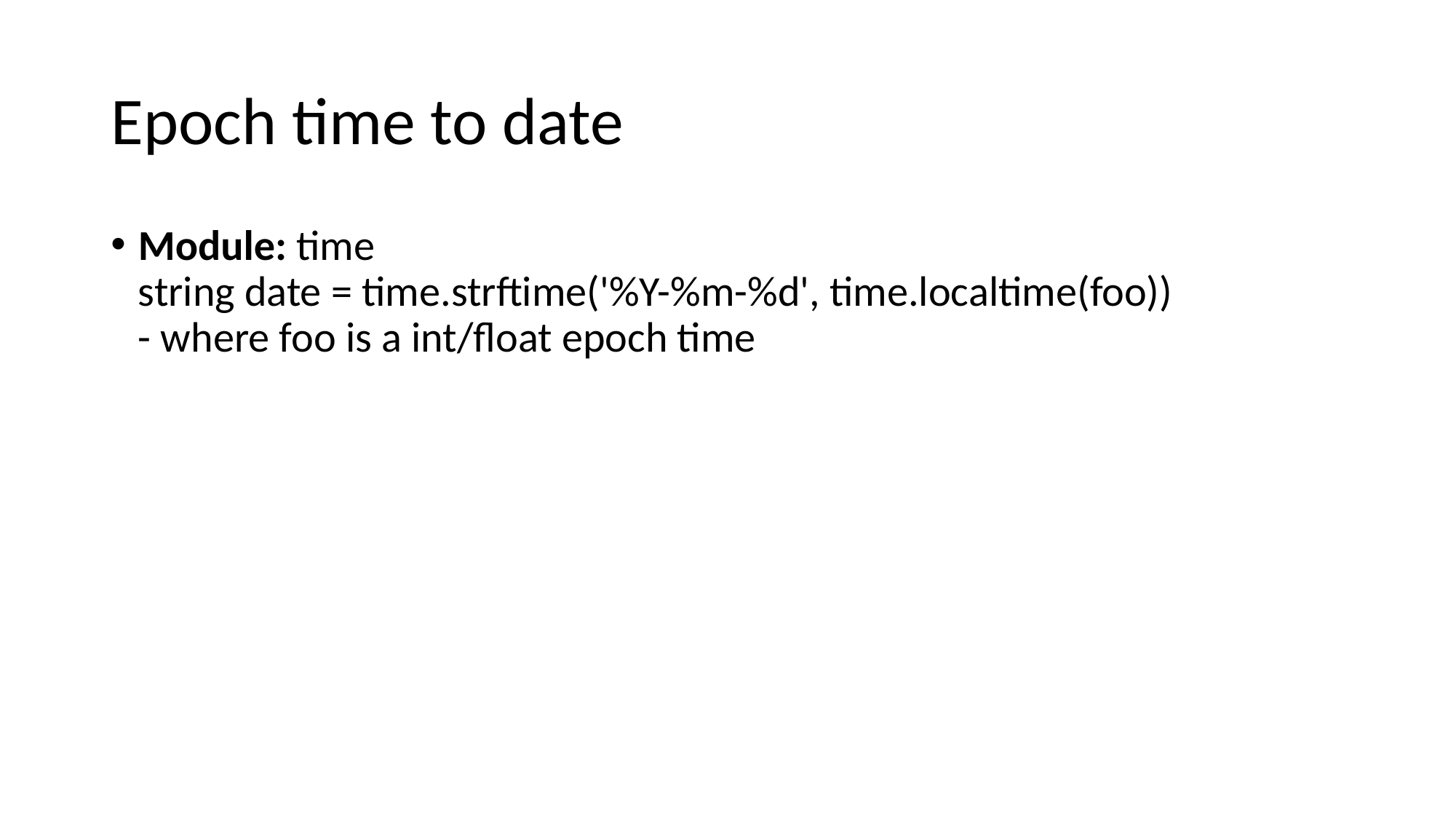

# Epoch time to date
Module: time
string date = time.strftime('%Y-%m-%d', time.localtime(foo))
- where foo is a int/float epoch time